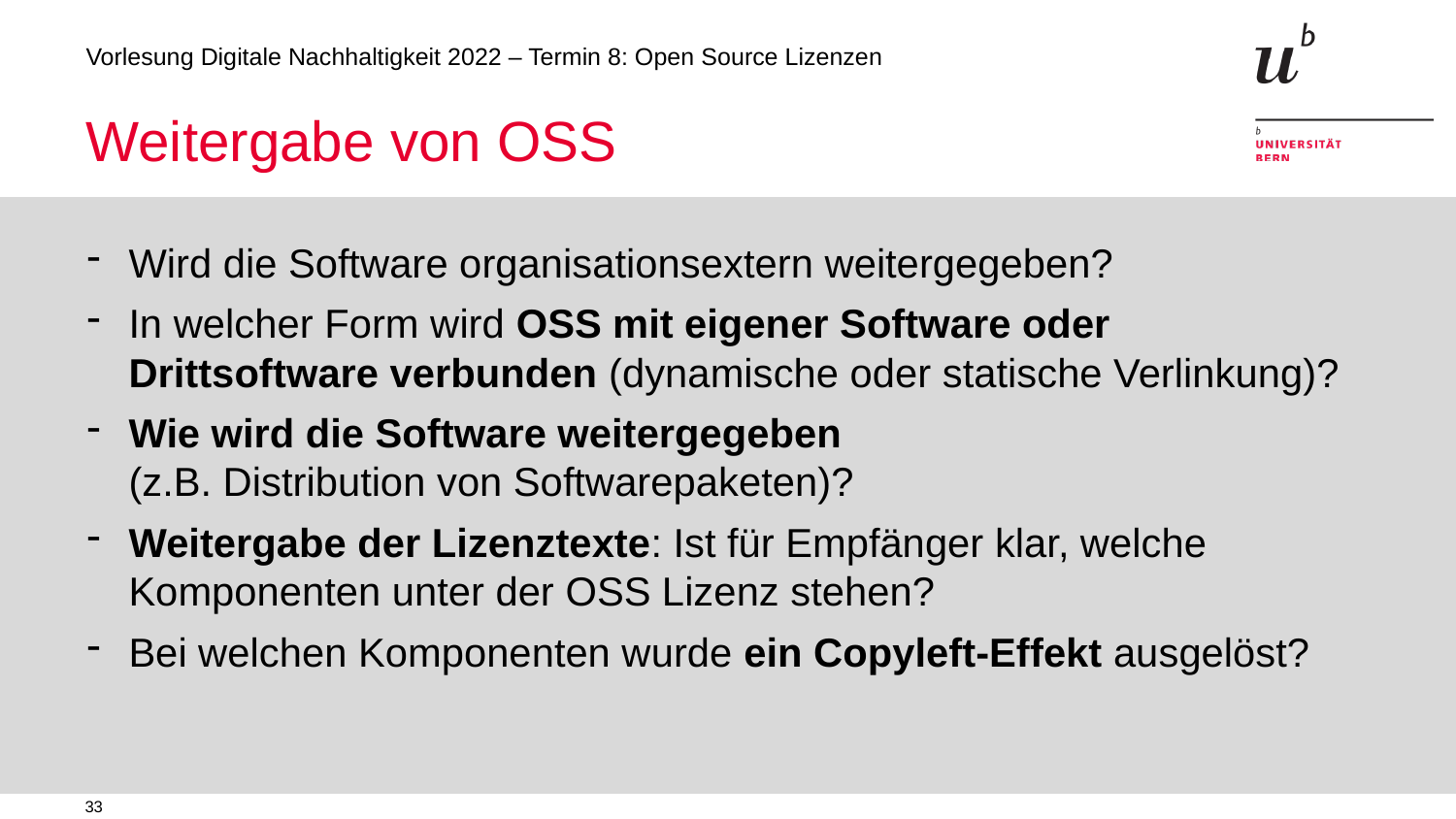

# Weitergabe von OSS
Wird die Software organisationsextern weitergegeben?
In welcher Form wird OSS mit eigener Software oder Drittsoftware verbunden (dynamische oder statische Verlinkung)?
Wie wird die Software weitergegeben
(z.B. Distribution von Softwarepaketen)?
Weitergabe der Lizenztexte: Ist für Empfänger klar, welche Komponenten unter der OSS Lizenz stehen?
Bei welchen Komponenten wurde ein Copyleft-Effekt ausgelöst?